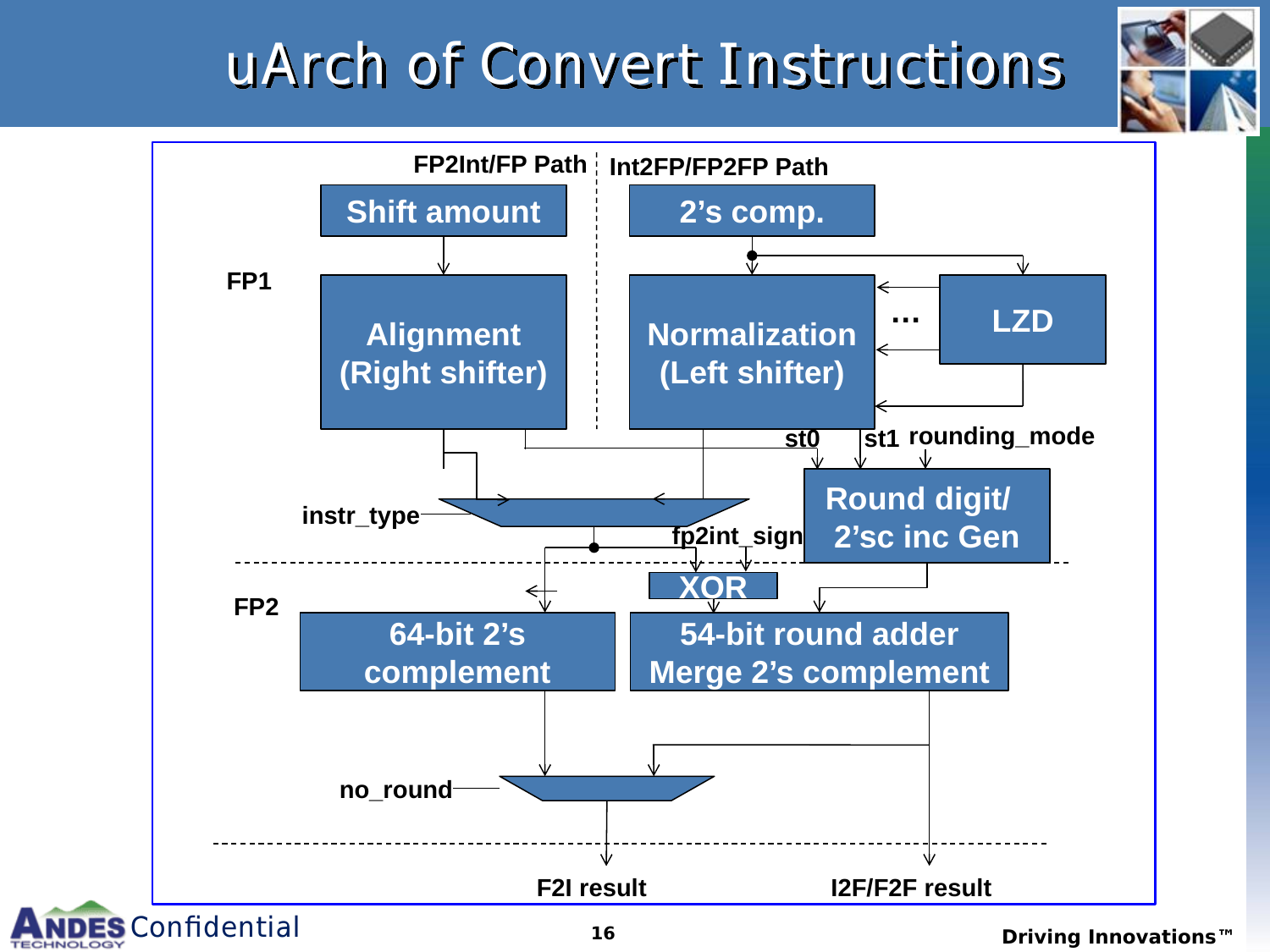

# uArch of Convert Instructions

FP2Int/FP Path
Int2FP/FP2FP Path
Shift amount
2’s comp.
FP1
Alignment (Right shifter)
Normalization (Left shifter)
LZD
…
rounding_mode
st0
st1
Round digit/   2’sc inc Gen
instr_type

fp2int_sign
XOR
FP2
64-bit 2’s complement
54-bit round adder
Merge 2’s complement
no_round

I2F/F2F result
F2I result